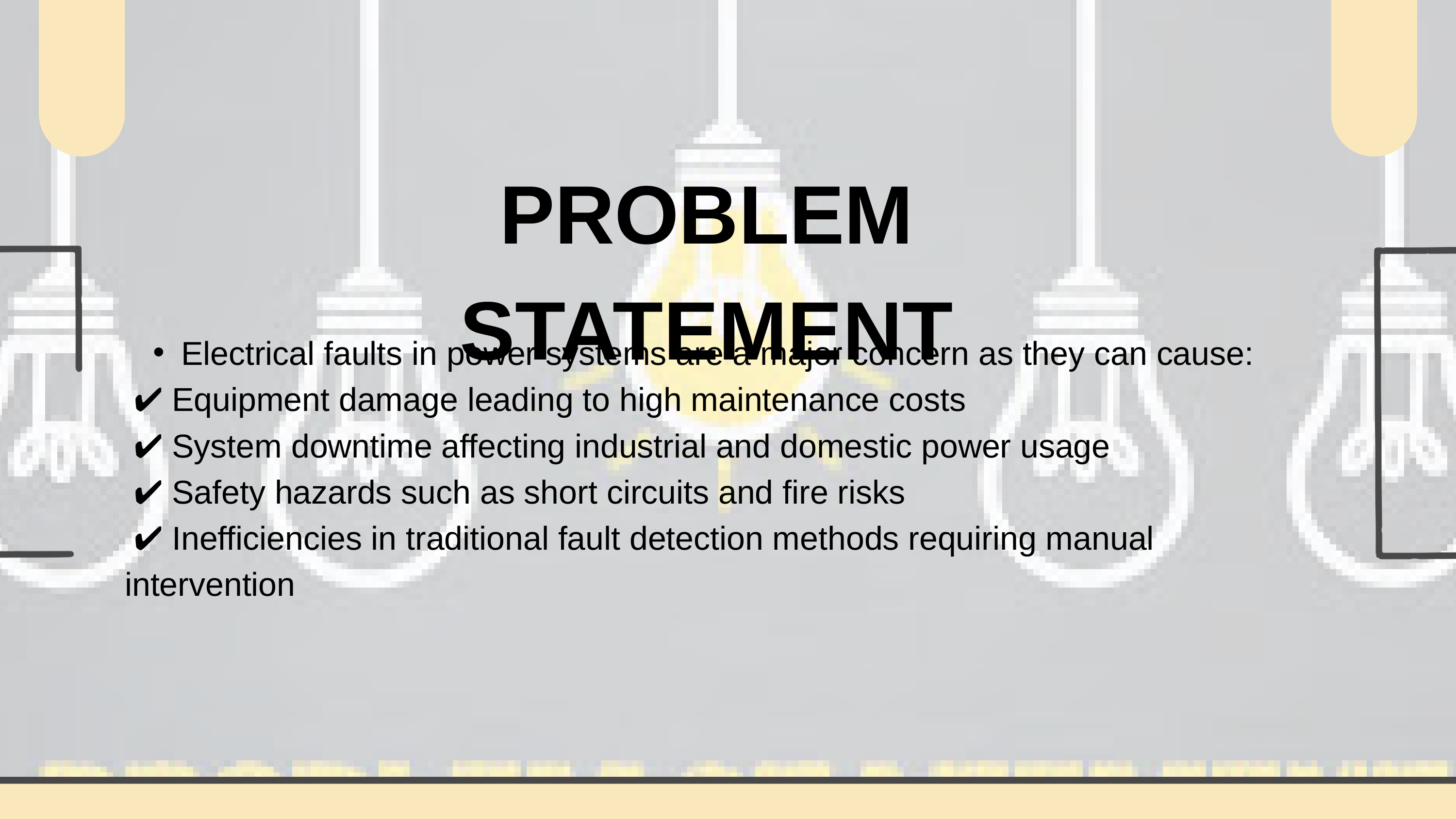

PROBLEM STATEMENT

Electrical faults in power systems are a major concern as they can cause:
 ✔ Equipment damage leading to high maintenance costs
 ✔ System downtime affecting industrial and domestic power usage
 ✔ Safety hazards such as short circuits and fire risks
 ✔ Inefficiencies in traditional fault detection methods requiring manual intervention